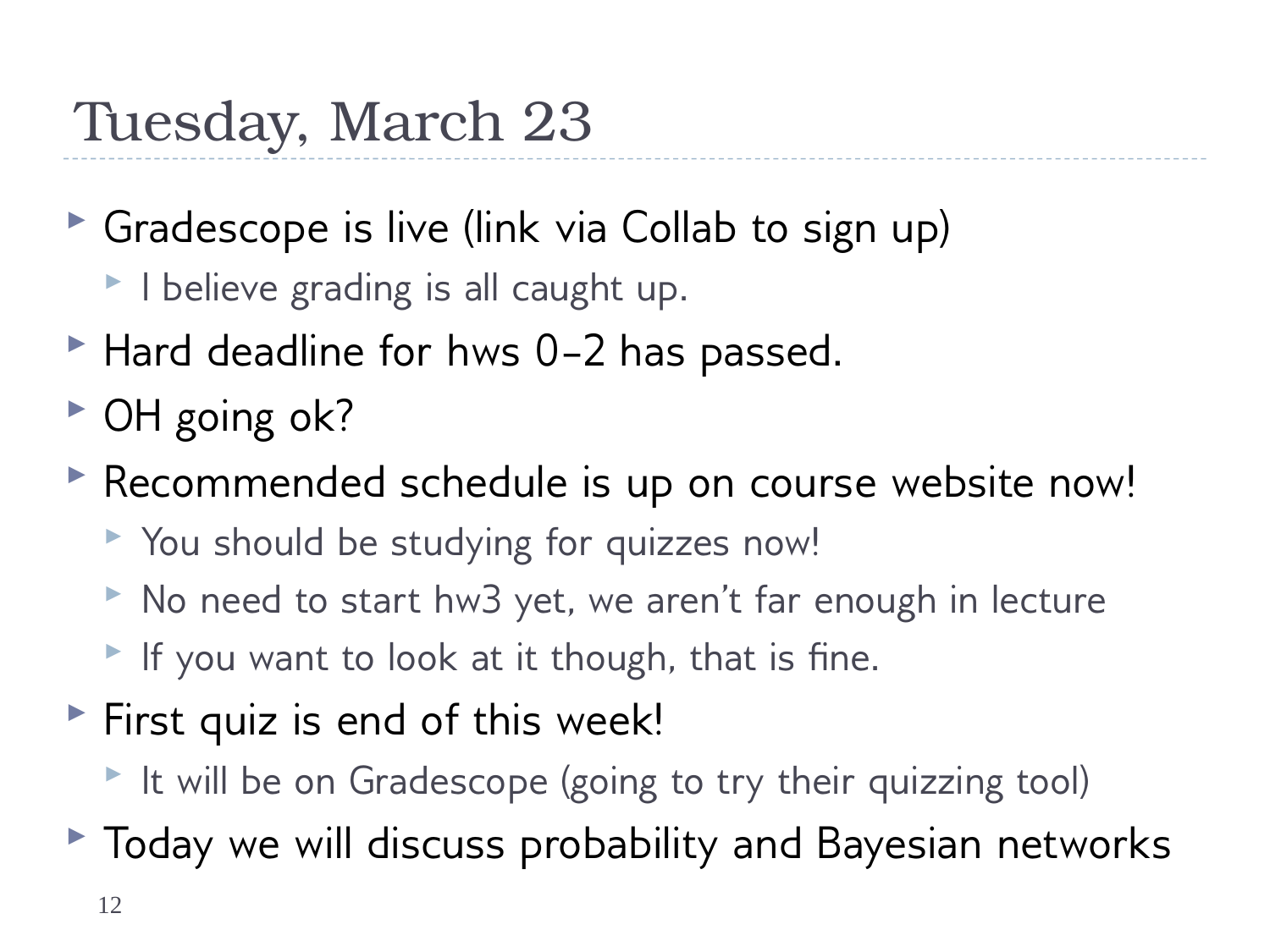

# Tuesday, March 23
Gradescope is live (link via Collab to sign up)
I believe grading is all caught up.
Hard deadline for hws 0–2 has passed.
OH going ok?
Recommended schedule is up on course website now!
You should be studying for quizzes now!
No need to start hw3 yet, we aren’t far enough in lecture
If you want to look at it though, that is fine.
First quiz is end of this week!
It will be on Gradescope (going to try their quizzing tool)
Today we will discuss probability and Bayesian networks
12